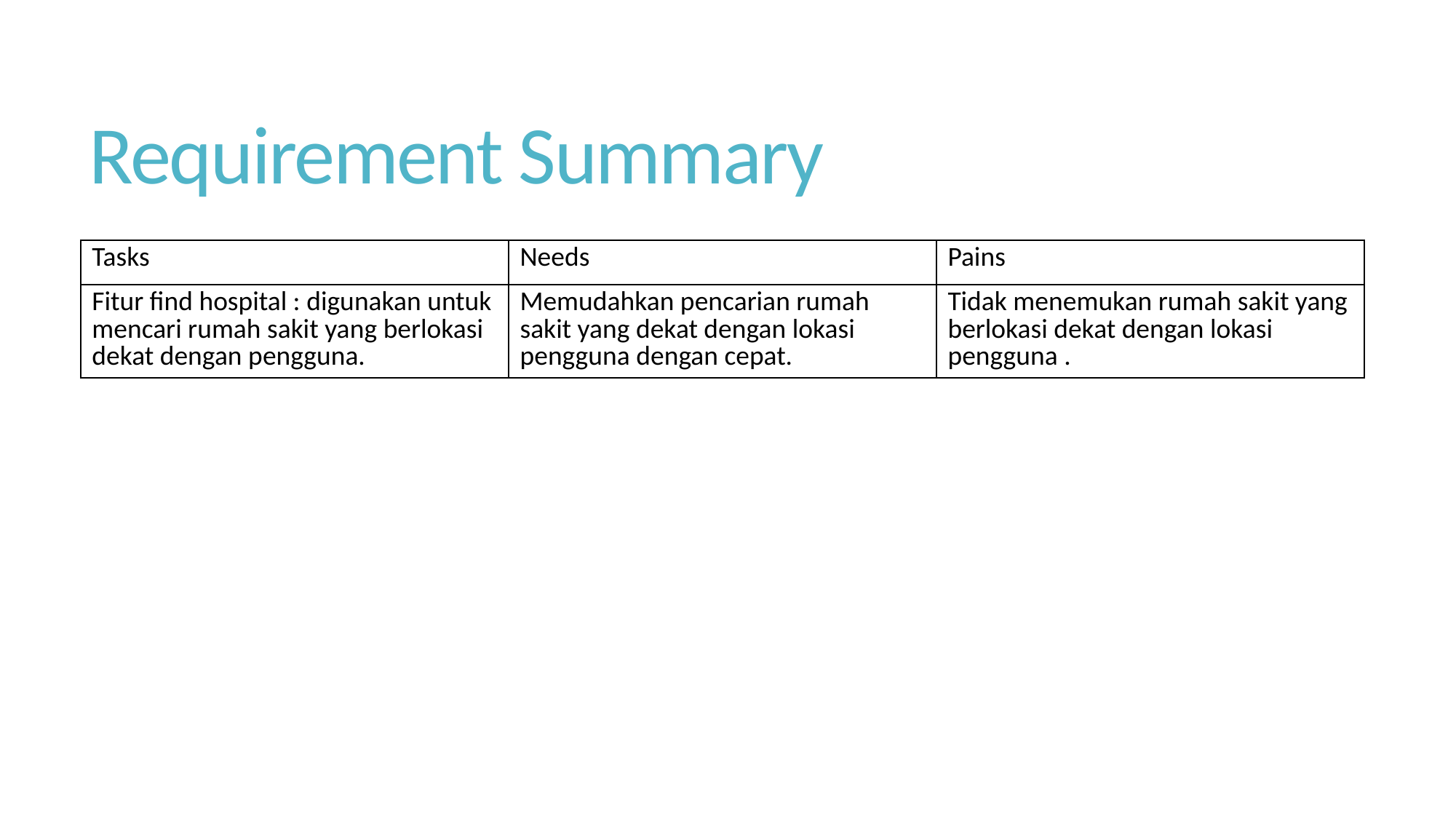

# Requirement Summary
| Tasks | Needs | Pains |
| --- | --- | --- |
| Fitur find hospital : digunakan untuk mencari rumah sakit yang berlokasi dekat dengan pengguna. | Memudahkan pencarian rumah sakit yang dekat dengan lokasi pengguna dengan cepat. | Tidak menemukan rumah sakit yang berlokasi dekat dengan lokasi pengguna . |